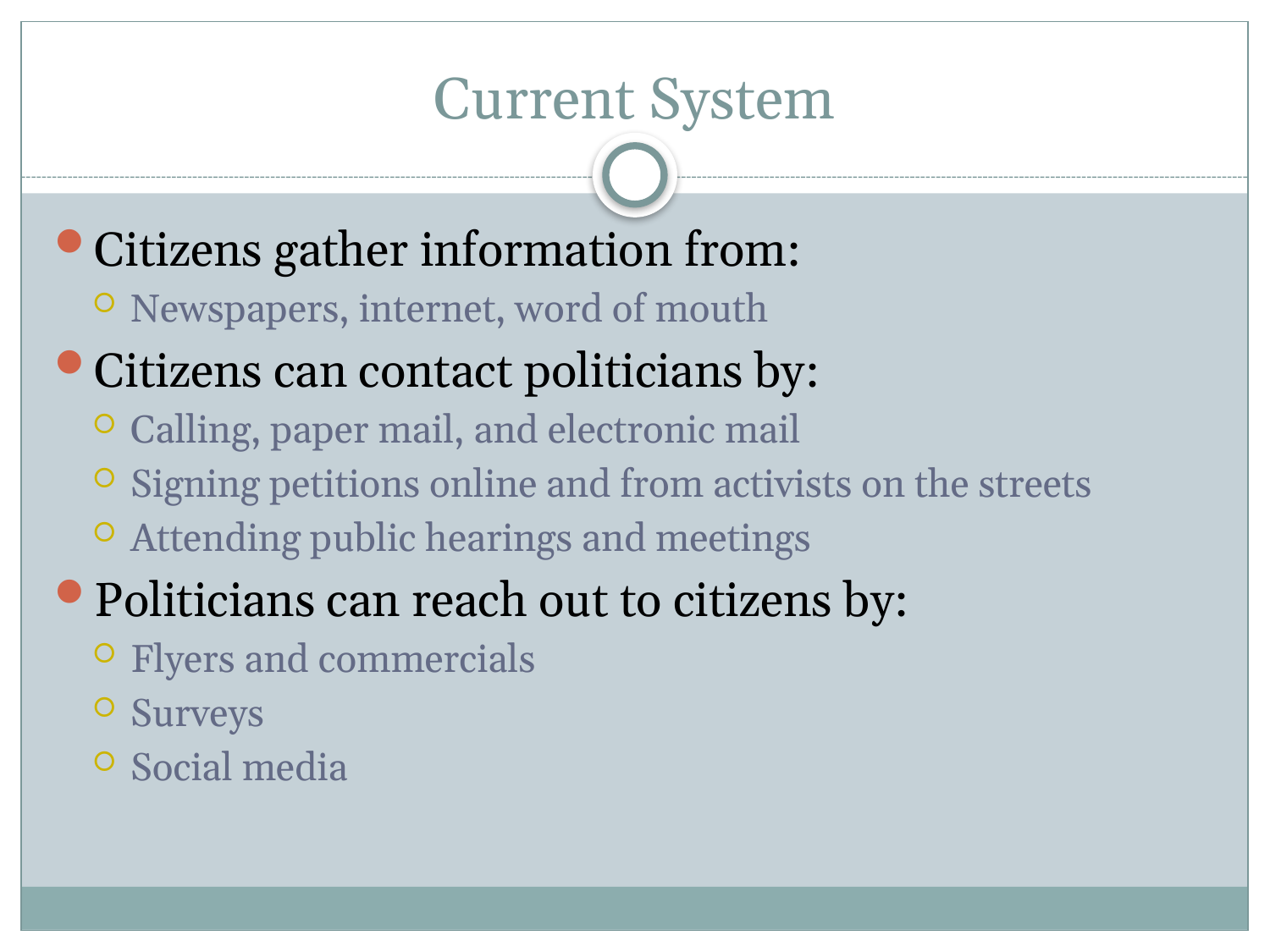

# Current System
Citizens gather information from:
Newspapers, internet, word of mouth
Citizens can contact politicians by:
Calling, paper mail, and electronic mail
Signing petitions online and from activists on the streets
Attending public hearings and meetings
Politicians can reach out to citizens by:
Flyers and commercials
Surveys
Social media